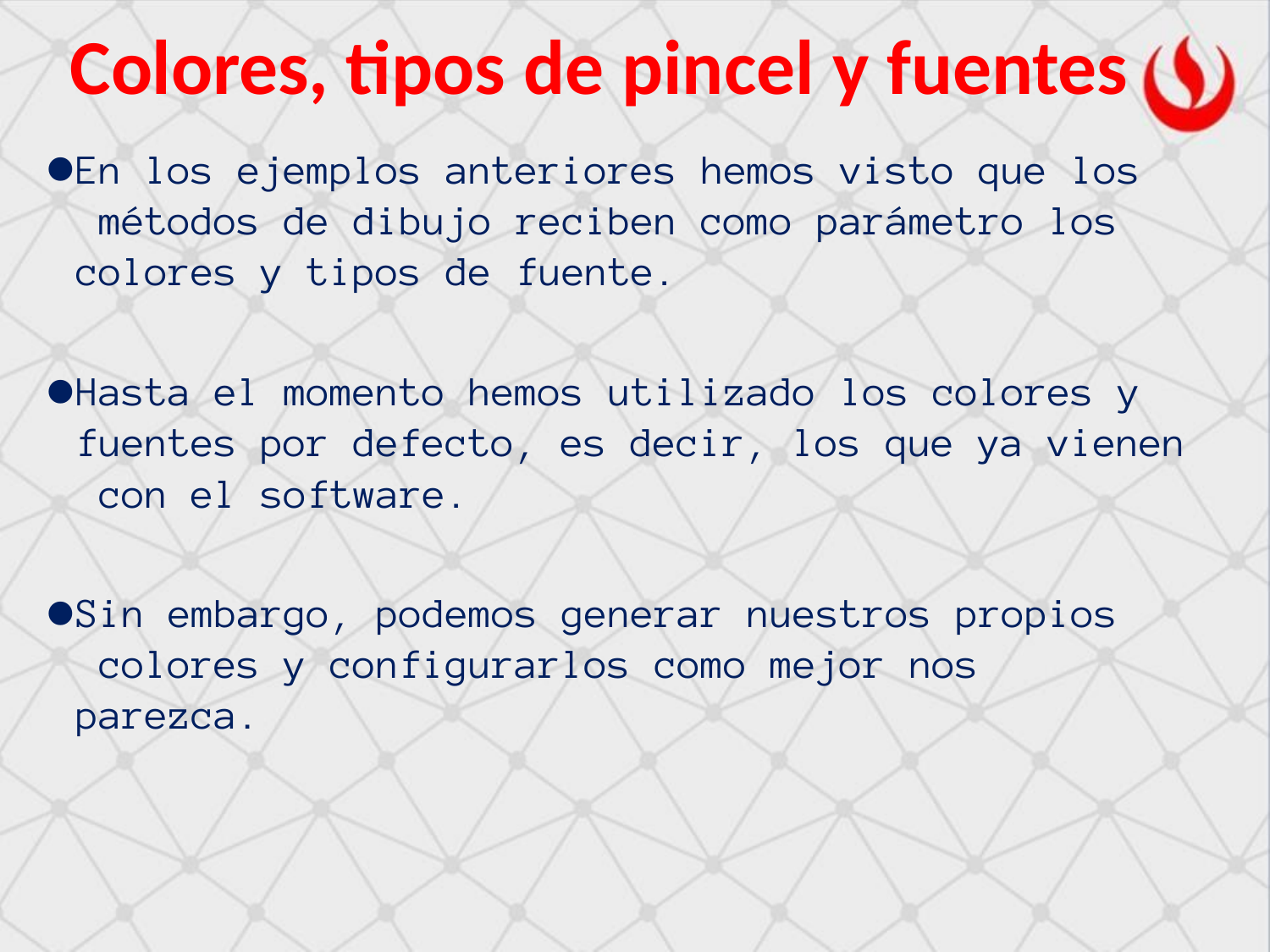

# Colores, tipos de pincel y fuentes
En los ejemplos anteriores hemos visto que los  métodos de dibujo reciben como parámetro los  colores y tipos de fuente.

Hasta el momento hemos utilizado los colores y  fuentes por defecto, es decir, los que ya vienen  con el software.

Sin embargo, podemos generar nuestros propios  colores y configurarlos como mejor nos  parezca.